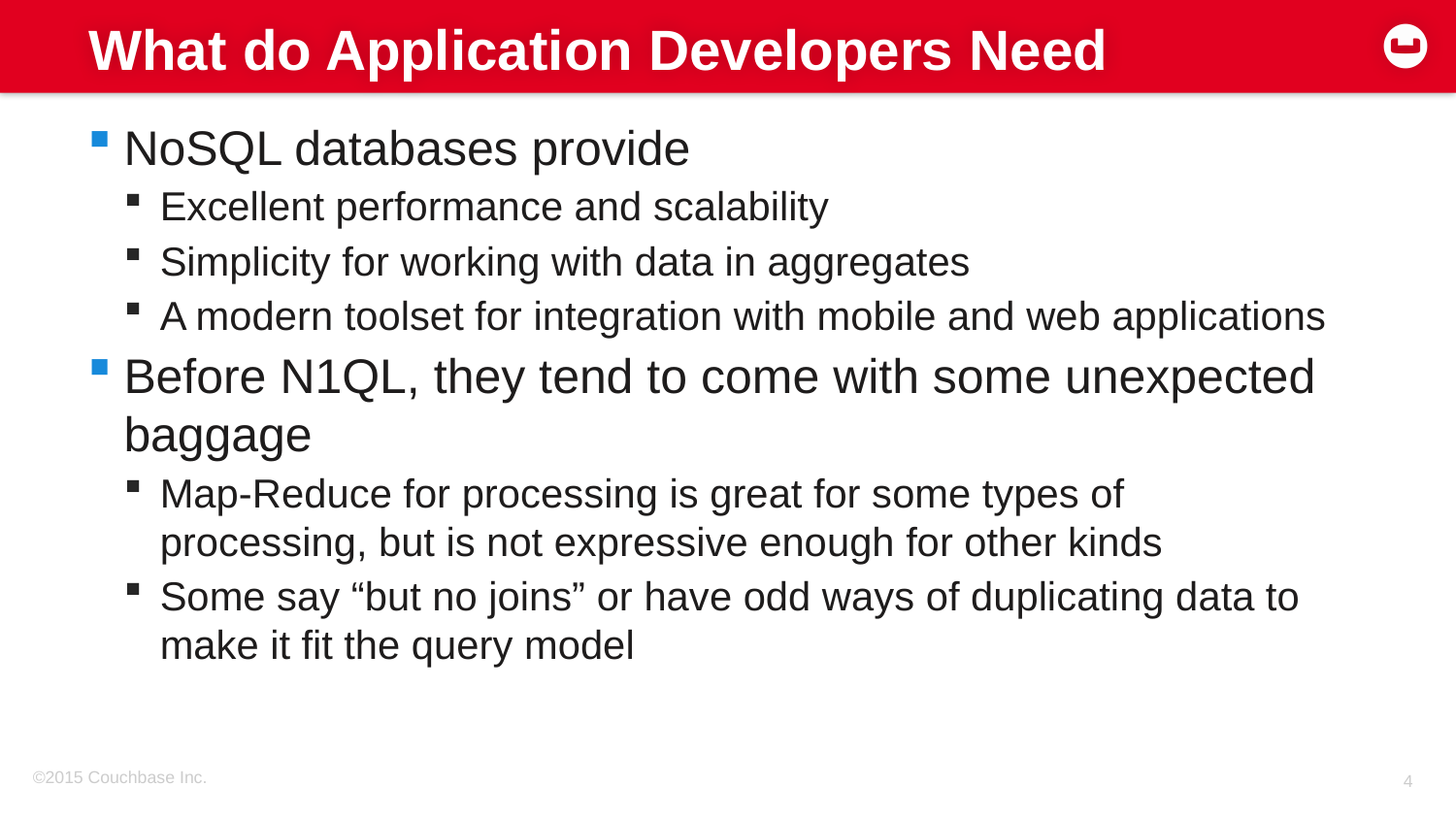

# What do Application Developers Need
NoSQL databases provide
Excellent performance and scalability
Simplicity for working with data in aggregates
A modern toolset for integration with mobile and web applications
Before N1QL, they tend to come with some unexpected baggage
Map-Reduce for processing is great for some types of processing, but is not expressive enough for other kinds
Some say “but no joins” or have odd ways of duplicating data to make it fit the query model